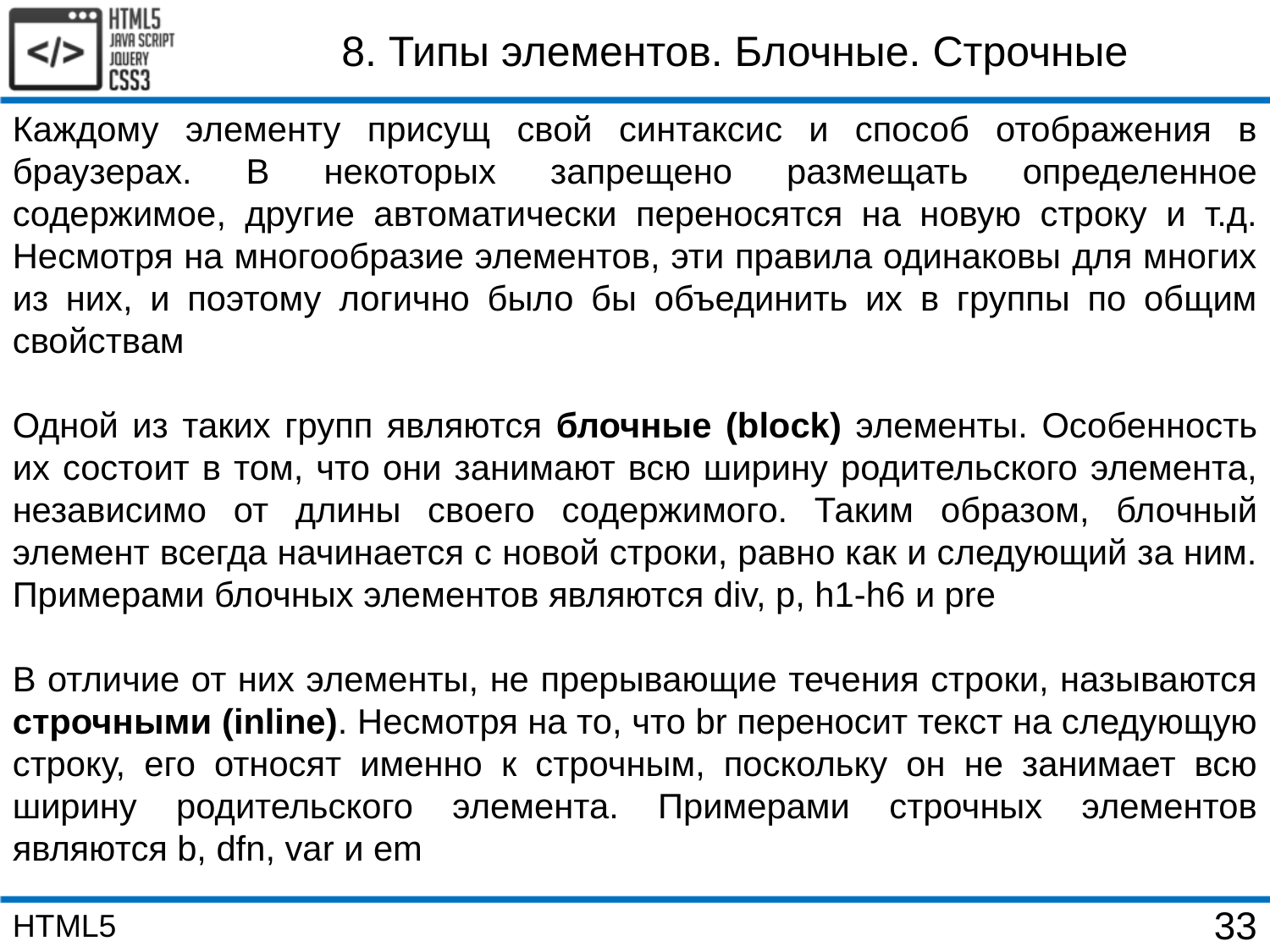

8. Типы элементов. Блочные. Строчные
Каждому элементу присущ свой синтаксис и способ отображения в браузерах. В некоторых запрещено размещать определенное содержимое, другие автоматически переносятся на новую строку и т.д. Несмотря на многообразие элементов, эти правила одинаковы для многих из них, и поэтому логично было бы объединить их в группы по общим свойствам

Одной из таких групп являются блочные (block) элементы. Особенность их состоит в том, что они занимают всю ширину родительского элемента, независимо от длины своего содержимого. Таким образом, блочный элемент всегда начинается с новой строки, равно как и следующий за ним. Примерами блочных элементов являются div, p, h1-h6 и pre

В отличие от них элементы, не прерывающие течения строки, называются строчными (inline). Несмотря на то, что br переносит текст на следующую строку, его относят именно к строчным, поскольку он не занимает всю ширину родительского элемента. Примерами строчных элементов являются b, dfn, var и em
HTML5
33